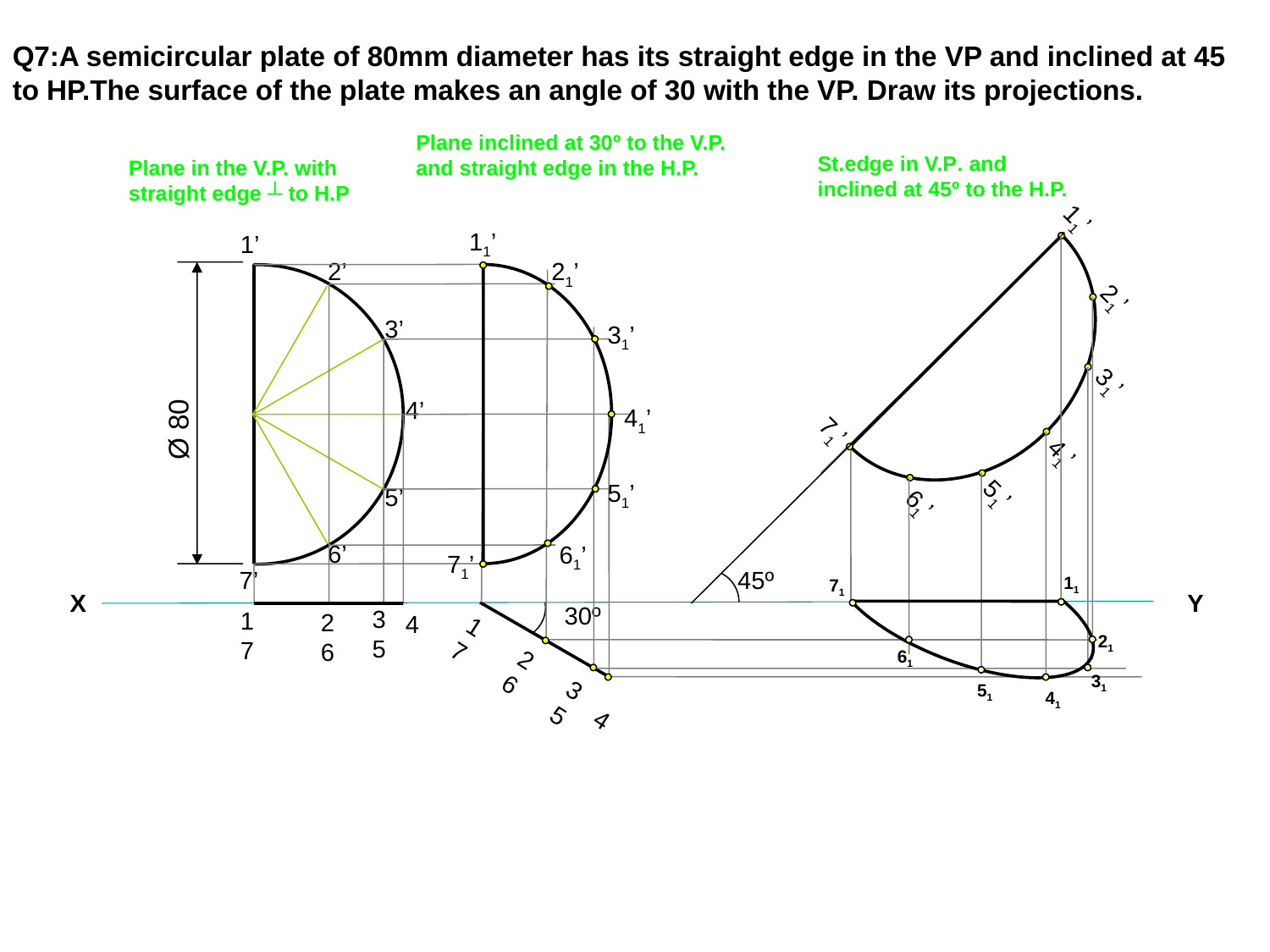

Q7:A semicircular plate of 80mm diameter has its straight edge in the VP and inclined at 45 to HP.The surface of the plate makes an angle of 30 with the VP. Draw its projections.
Plane inclined at 30º to the V.P. and straight edge in the H.P.
St.edge in V.P. and inclined at 45º to the H.P.
Plane in the V.P. with straight edge ┴ to H.P
11’
21’

31’

41’

51’

61’

71’

11’
1’

2’
21’

3’
31’

4’
41’
Ø 80

51’

5’

6’
61’

71’

7’
45º

11
71

X
Y
30º
35

17

26

4

21

61

17
26
35
4
31

51

41